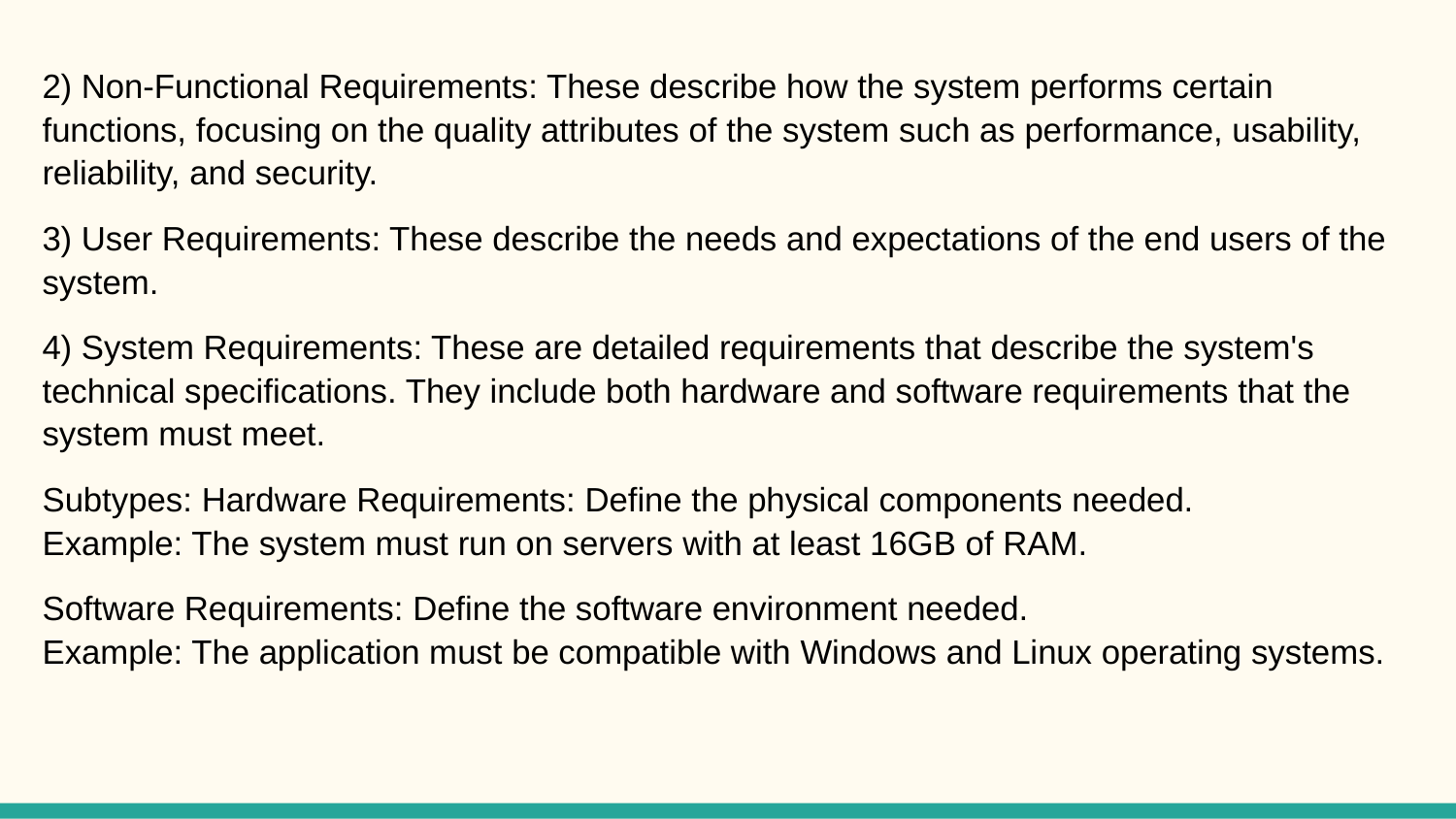

2) Non-Functional Requirements: These describe how the system performs certain functions, focusing on the quality attributes of the system such as performance, usability, reliability, and security.
3) User Requirements: These describe the needs and expectations of the end users of the system.
4) System Requirements: These are detailed requirements that describe the system's technical specifications. They include both hardware and software requirements that the system must meet.
Subtypes: Hardware Requirements: Define the physical components needed.
Example: The system must run on servers with at least 16GB of RAM.
Software Requirements: Define the software environment needed.
Example: The application must be compatible with Windows and Linux operating systems.